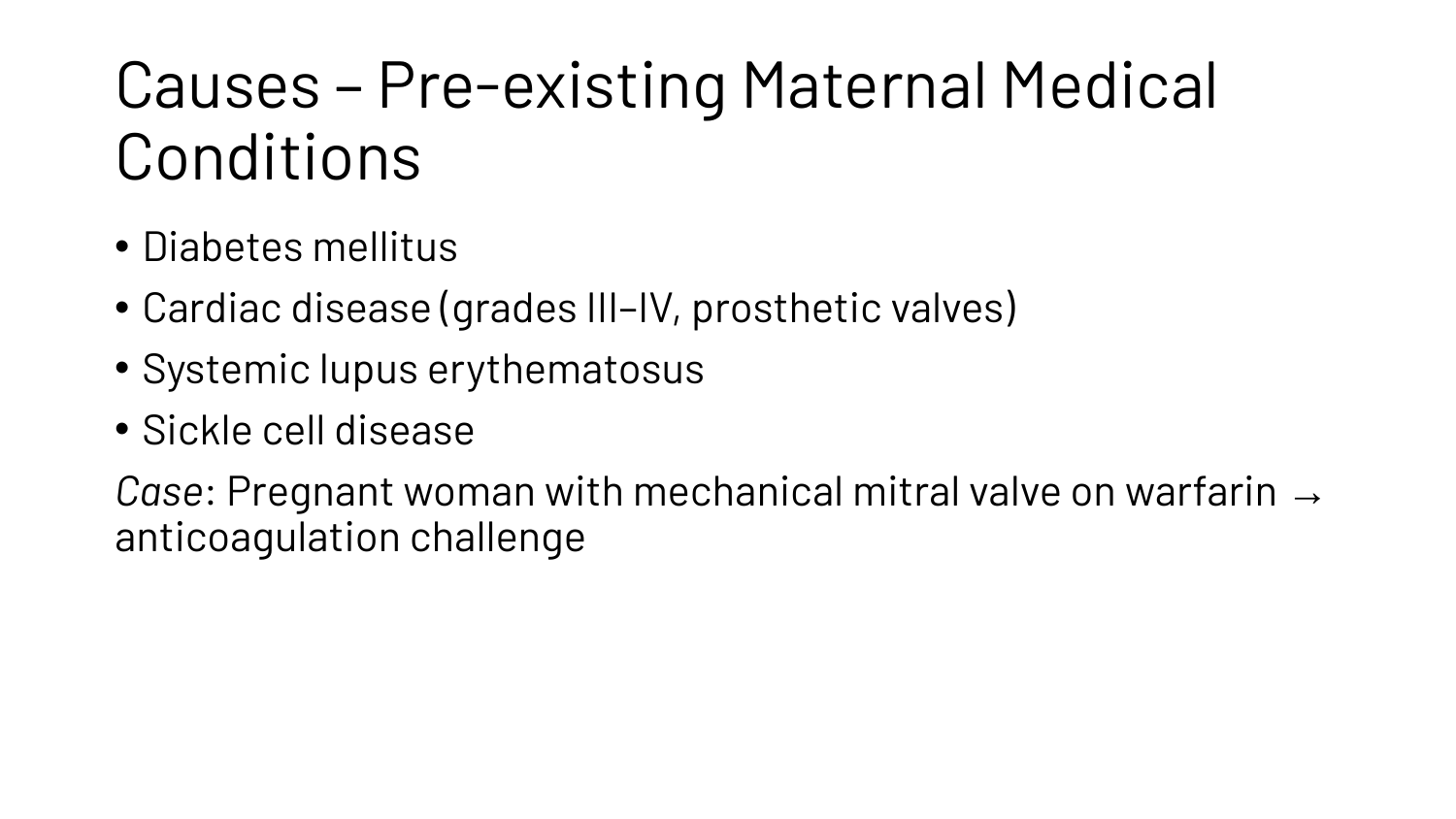

# Causes – Pre-existing Maternal Medical Conditions
Diabetes mellitus
Cardiac disease (grades III–IV, prosthetic valves)
Systemic lupus erythematosus
Sickle cell disease
Case: Pregnant woman with mechanical mitral valve on warfarin → anticoagulation challenge